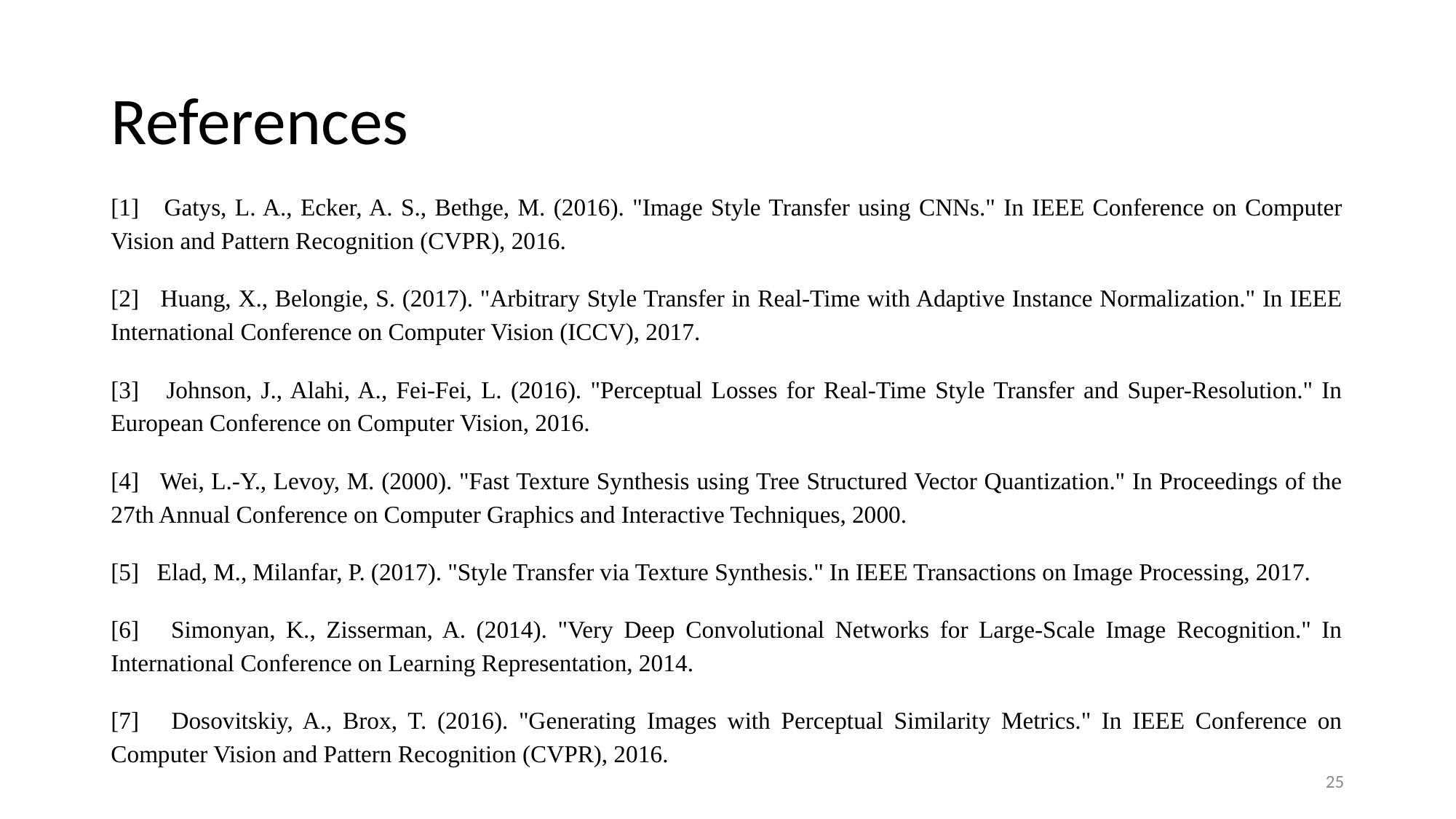

# References
[1]   Gatys, L. A., Ecker, A. S., Bethge, M. (2016). "Image Style Transfer using CNNs." In IEEE Conference on Computer Vision and Pattern Recognition (CVPR), 2016.
[2]   Huang, X., Belongie, S. (2017). "Arbitrary Style Transfer in Real-Time with Adaptive Instance Normalization." In IEEE International Conference on Computer Vision (ICCV), 2017.
[3]   Johnson, J., Alahi, A., Fei-Fei, L. (2016). "Perceptual Losses for Real-Time Style Transfer and Super-Resolution." In European Conference on Computer Vision, 2016.
[4]   Wei, L.-Y., Levoy, M. (2000). "Fast Texture Synthesis using Tree Structured Vector Quantization." In Proceedings of the 27th Annual Conference on Computer Graphics and Interactive Techniques, 2000.
[5]   Elad, M., Milanfar, P. (2017). "Style Transfer via Texture Synthesis." In IEEE Transactions on Image Processing, 2017.
[6]   Simonyan, K., Zisserman, A. (2014). "Very Deep Convolutional Networks for Large-Scale Image Recognition." In International Conference on Learning Representation, 2014.
[7]   Dosovitskiy, A., Brox, T. (2016). "Generating Images with Perceptual Similarity Metrics." In IEEE Conference on Computer Vision and Pattern Recognition (CVPR), 2016.
25